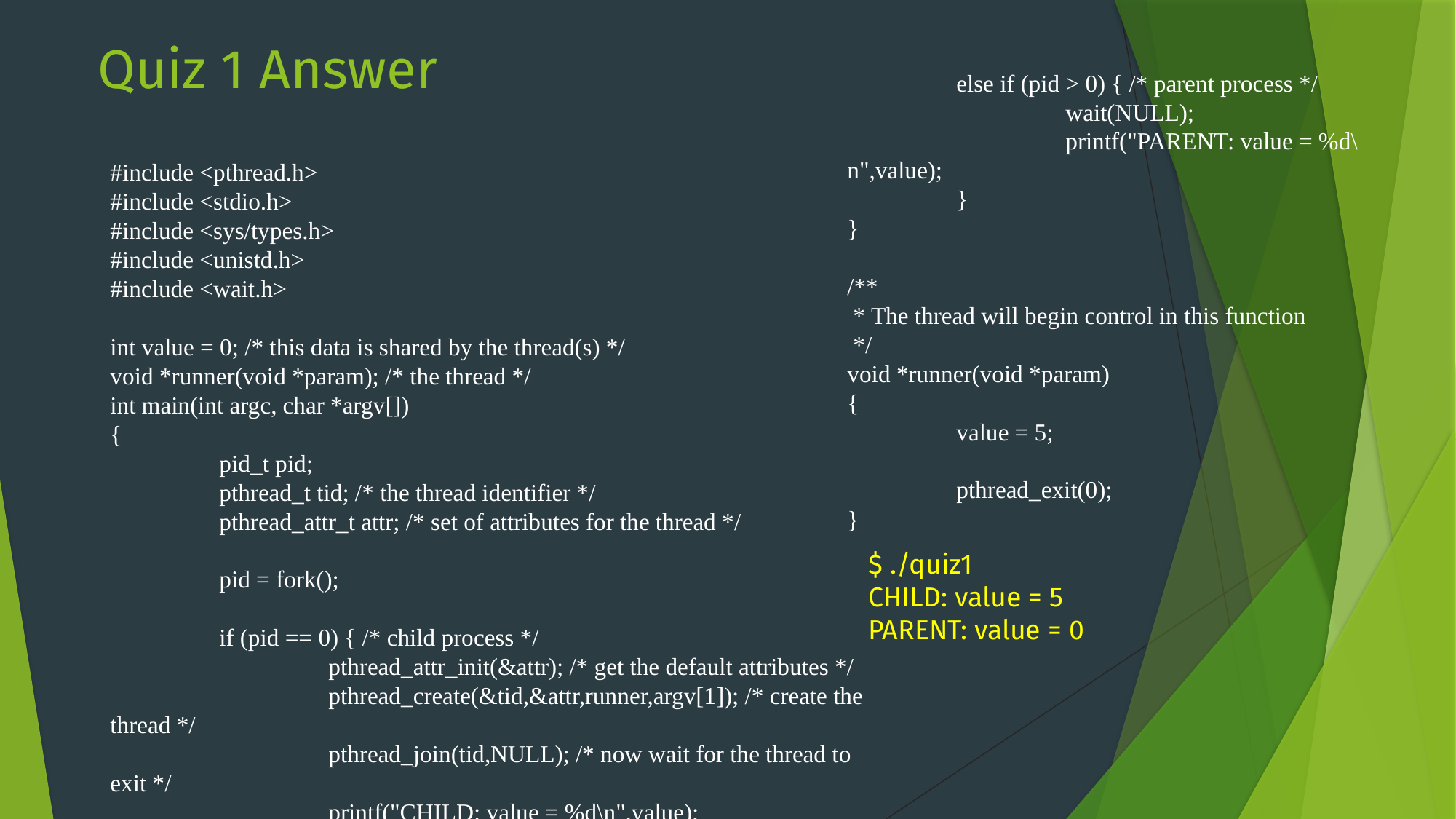

# Quiz 1 Answer
	else if (pid > 0) { /* parent process */
		wait(NULL);
		printf("PARENT: value = %d\n",value);
	}
}

/**
 * The thread will begin control in this function
 */
void *runner(void *param)
{
	value = 5;

	pthread_exit(0);
}
#include <pthread.h>
#include <stdio.h>
#include <sys/types.h>
#include <unistd.h>
#include <wait.h>

int value = 0; /* this data is shared by the thread(s) */
void *runner(void *param); /* the thread */
int main(int argc, char *argv[])
{
	pid_t pid;
	pthread_t tid; /* the thread identifier */
	pthread_attr_t attr; /* set of attributes for the thread */

	pid = fork();

	if (pid == 0) { /* child process */
		pthread_attr_init(&attr); /* get the default attributes */
		pthread_create(&tid,&attr,runner,argv[1]); /* create the thread */
		pthread_join(tid,NULL); /* now wait for the thread to exit */
		printf("CHILD: value = %d\n",value);
	}

$ ./quiz1
CHILD: value = 5
PARENT: value = 0